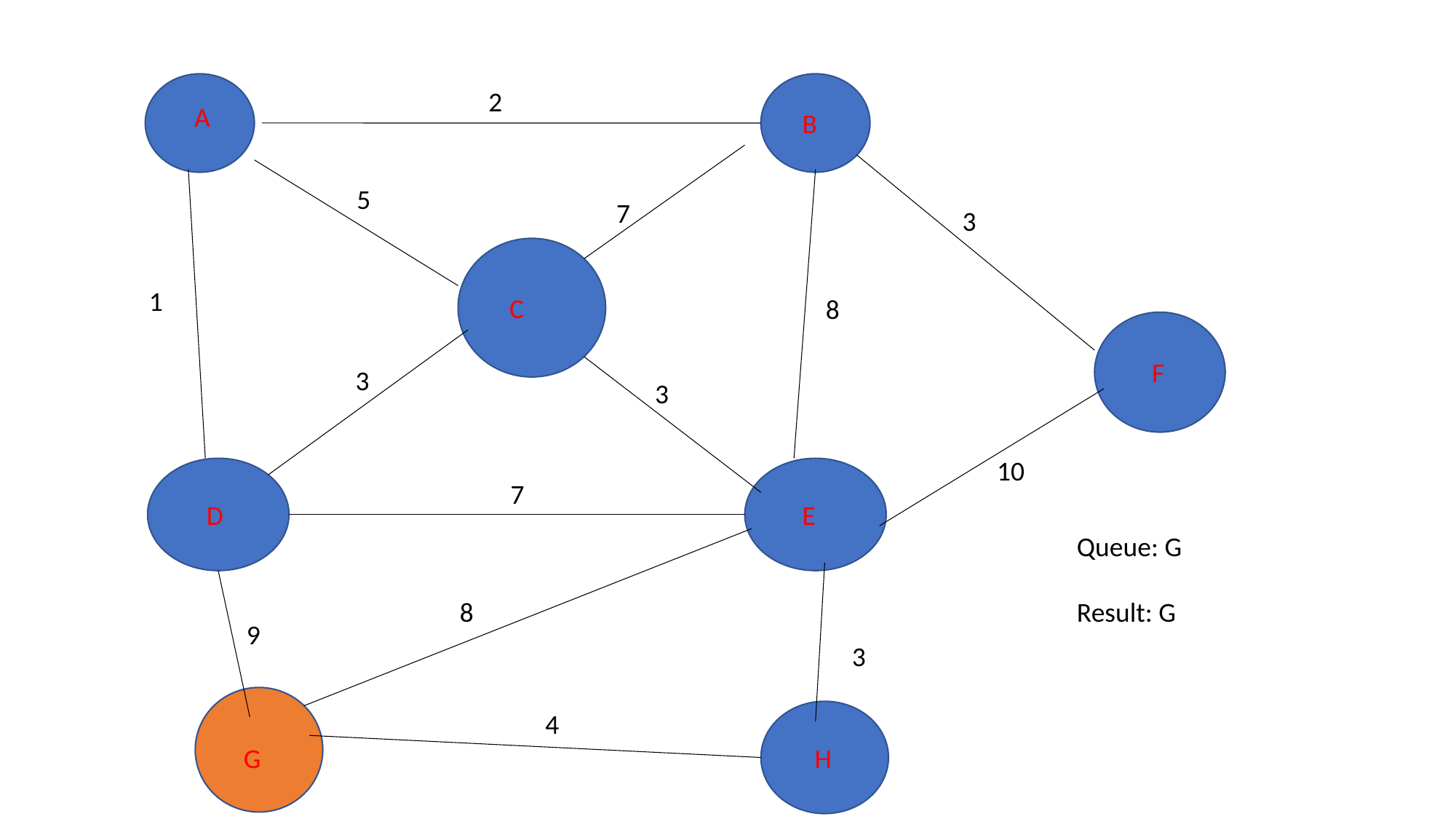

2
A
B
5
7
3

1
C
8

F
3
3
10

7
D
E
Queue: G

Result: G

8
9
3

4

G
H